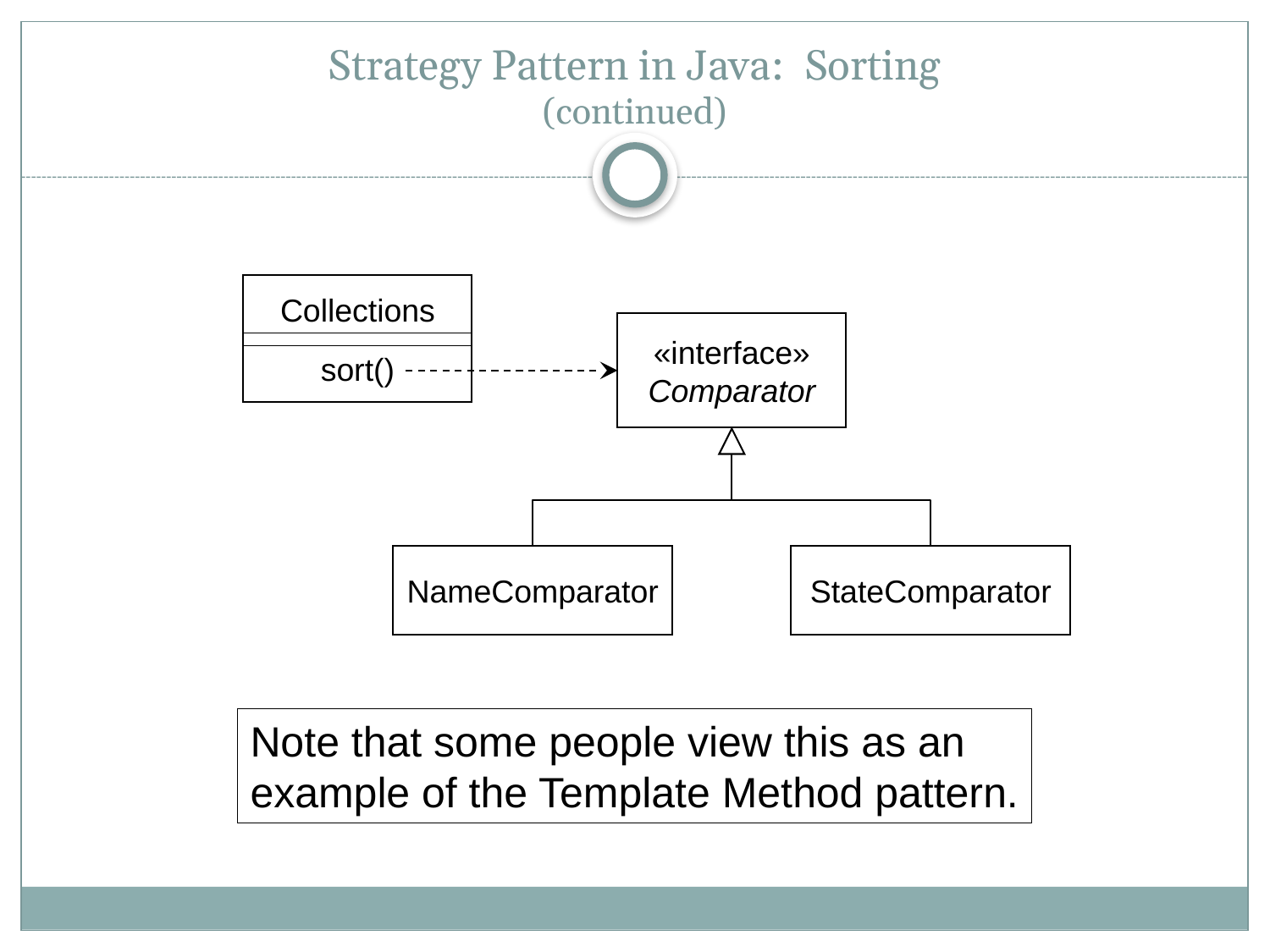

# Strategy Pattern in Java:  Sorting (continued)
Collections
sort()

«interface»
Comparator

NameComparator
StateComparator
Note that some people view this as an
example of the Template Method pattern.